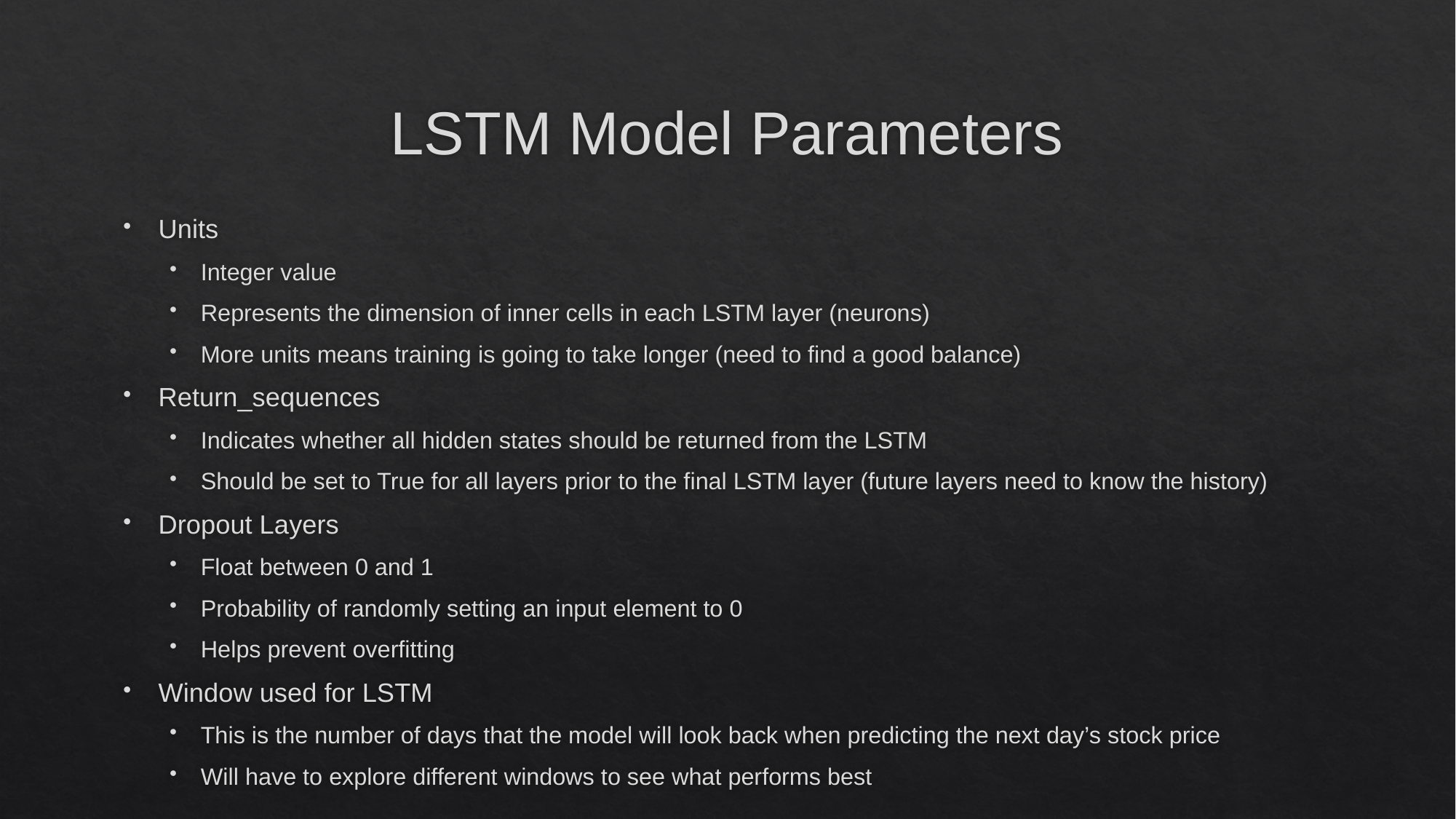

# LSTM Model Parameters
Units
Integer value
Represents the dimension of inner cells in each LSTM layer (neurons)
More units means training is going to take longer (need to find a good balance)
Return_sequences
Indicates whether all hidden states should be returned from the LSTM
Should be set to True for all layers prior to the final LSTM layer (future layers need to know the history)
Dropout Layers
Float between 0 and 1
Probability of randomly setting an input element to 0
Helps prevent overfitting
Window used for LSTM
This is the number of days that the model will look back when predicting the next day’s stock price
Will have to explore different windows to see what performs best